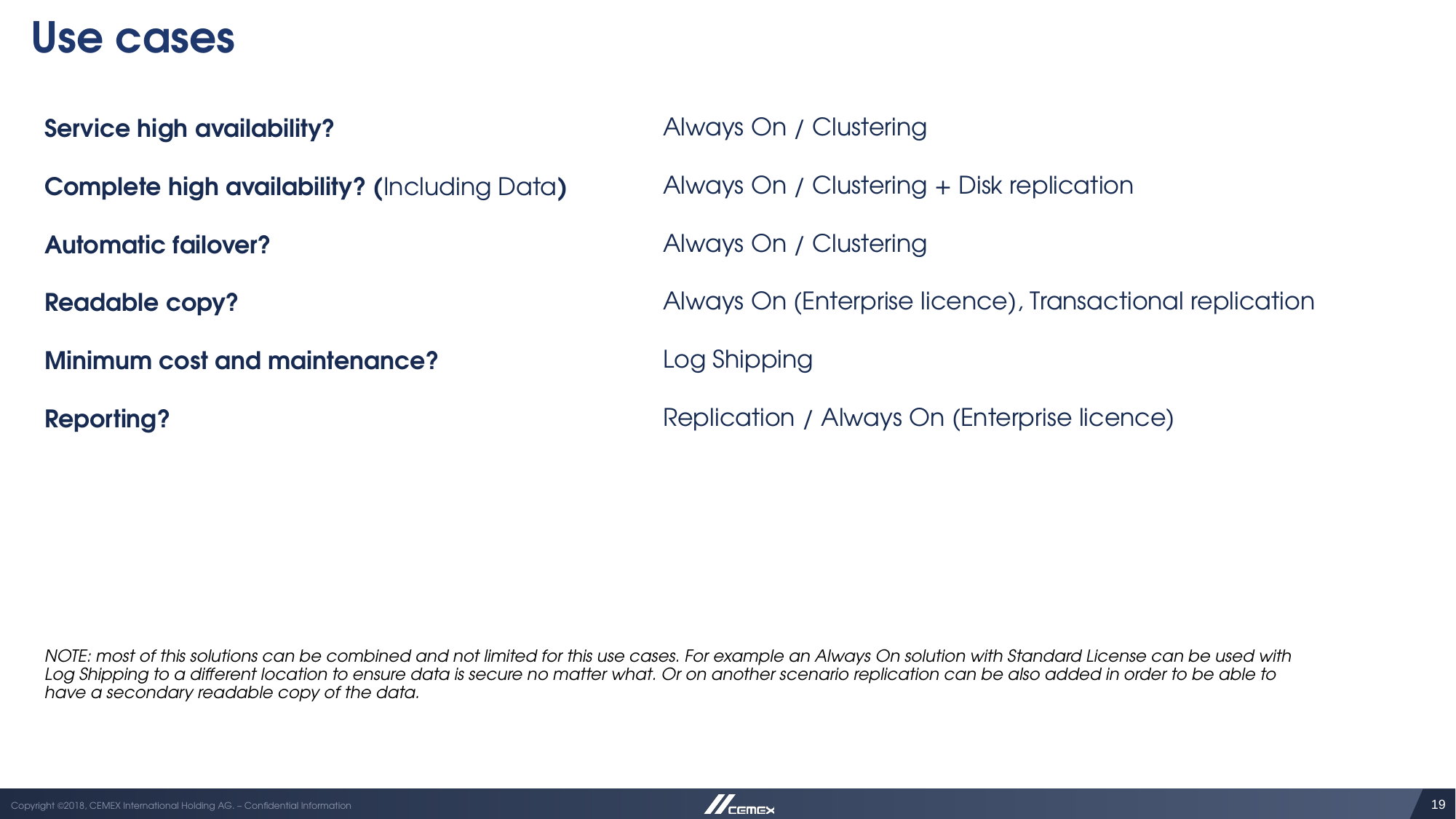

Use cases
Always On / Clustering

Always On / Clustering + Disk replication

Always On / Clustering

Always On (Enterprise licence), Transactional replication

Log Shipping

Replication / Always On (Enterprise licence)
Service high availability?

Complete high availability? (Including Data)

Automatic failover?

Readable copy?

Minimum cost and maintenance?

Reporting?

NOTE: most of this solutions can be combined and not limited for this use cases. For example an Always On solution with Standard License can be used with Log Shipping to a different location to ensure data is secure no matter what. Or on another scenario replication can be also added in order to be able to have a secondary readable copy of the data.